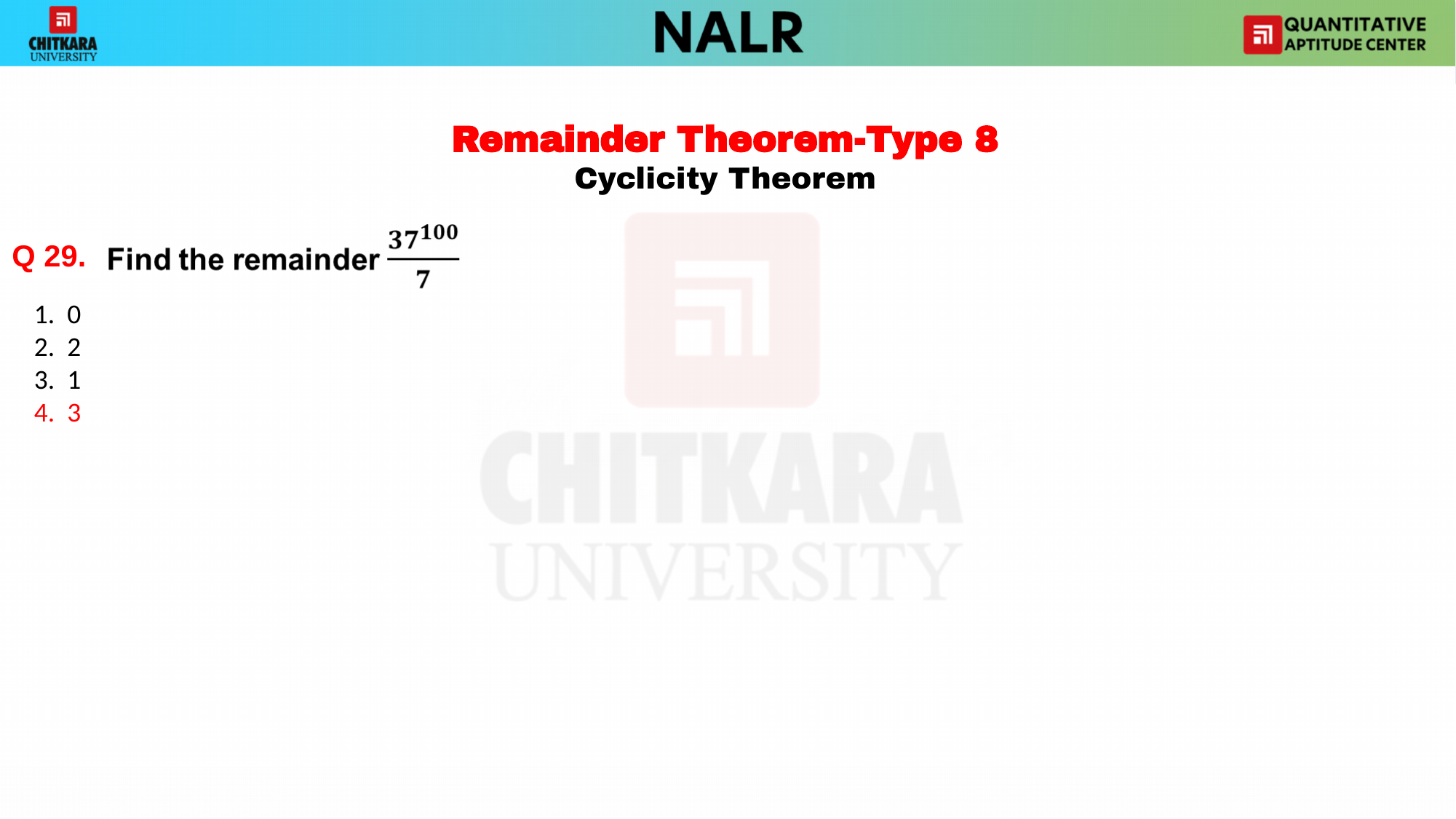

Remainder Theorem-Type 8
Cyclicity Theorem

Q 29.
1.  0
2.  2
3.  1
4.  3